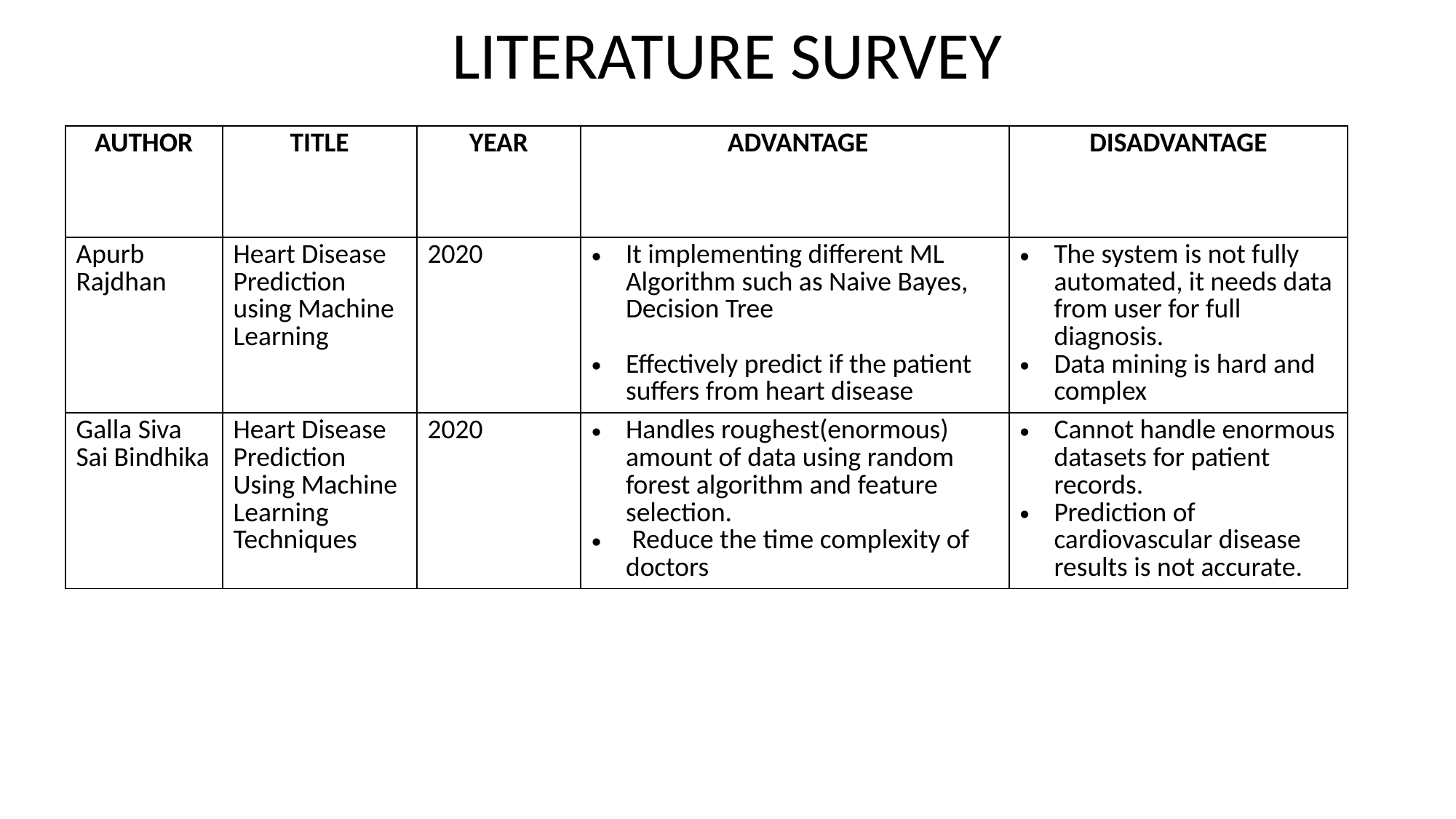

# LITERATURE SURVEY
| AUTHOR | TITLE | YEAR | ADVANTAGE | DISADVANTAGE |
| --- | --- | --- | --- | --- |
| Apurb Rajdhan | Heart Disease Prediction using Machine Learning | 2020 | It implementing different ML Algorithm such as Naive Bayes, Decision Tree Effectively predict if the patient suffers from heart disease | The system is not fully automated, it needs data from user for full diagnosis. Data mining is hard and complex |
| Galla Siva Sai Bindhika | Heart Disease Prediction Using Machine Learning Techniques | 2020 | Handles roughest(enormous) amount of data using random forest algorithm and feature selection. Reduce the time complexity of doctors | Cannot handle enormous datasets for patient records. Prediction of cardiovascular disease results is not accurate. |